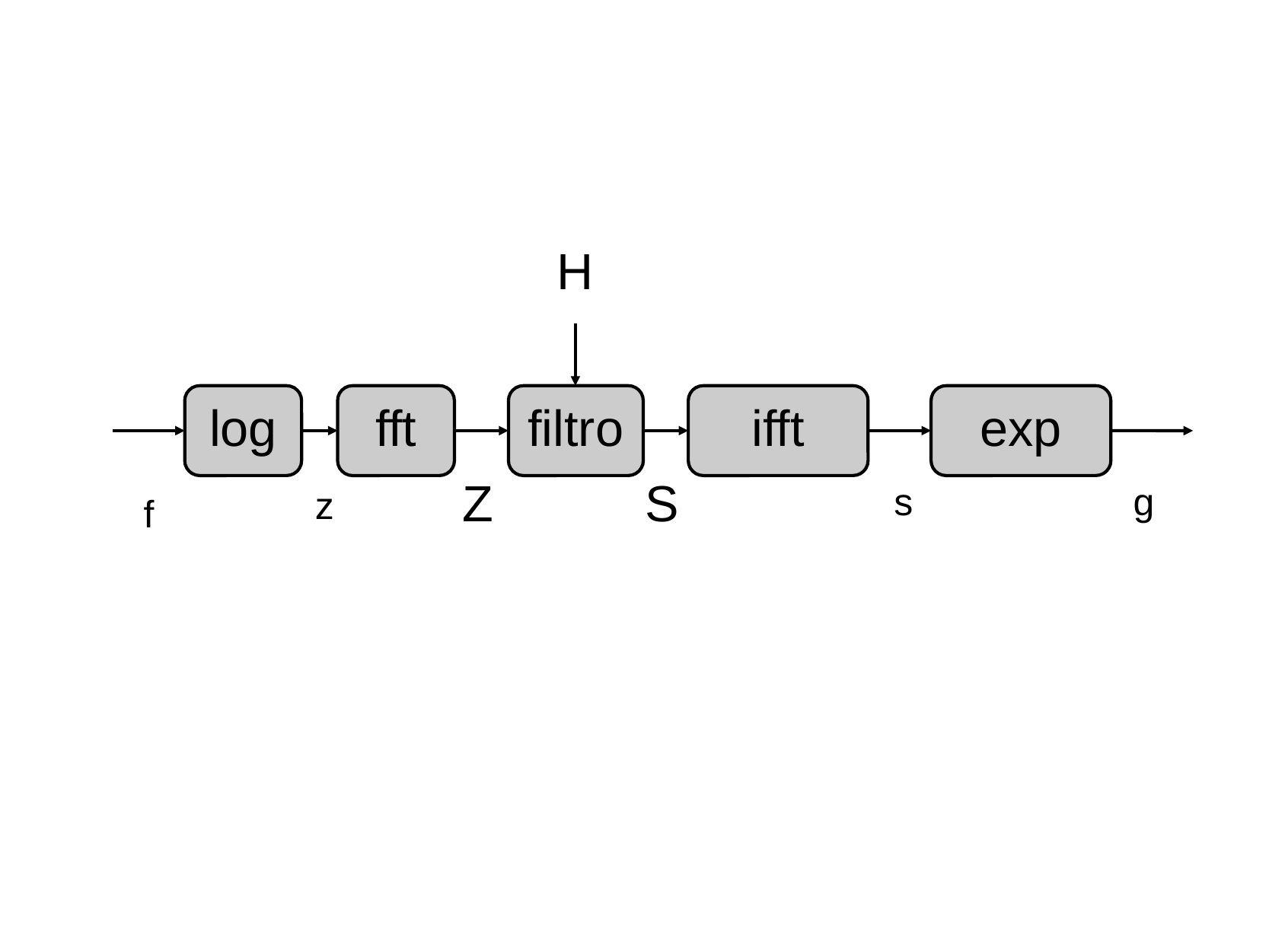

H
exp
log
fft
filtro
ifft
Z
S
s
g
z
f